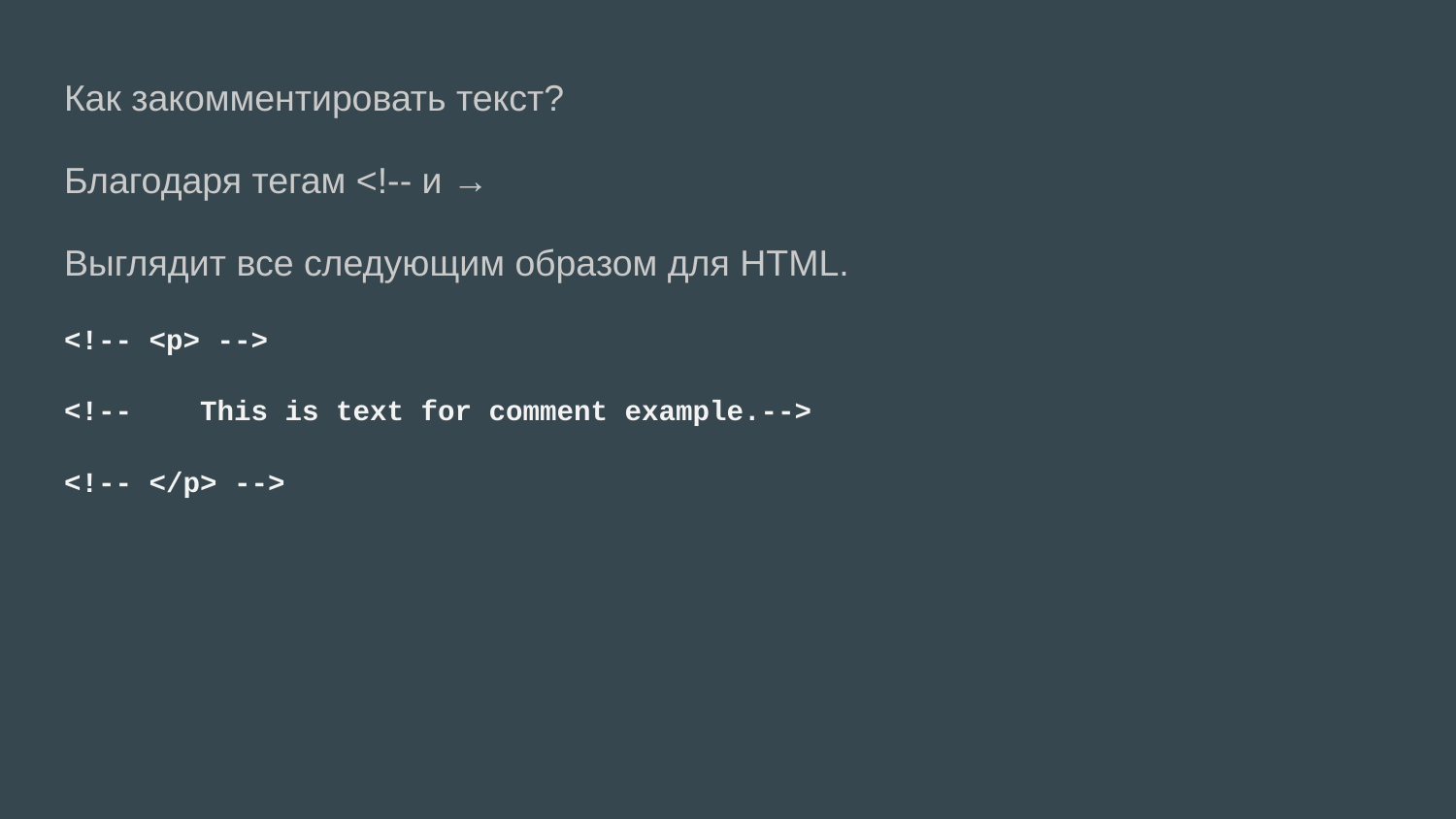

Как закомментировать текст?
Благодаря тегам <!-- и →
Выглядит все следующим образом для HTML.
<!-- <p> -->
<!--    This is text for comment example.-->
<!-- </p> -->